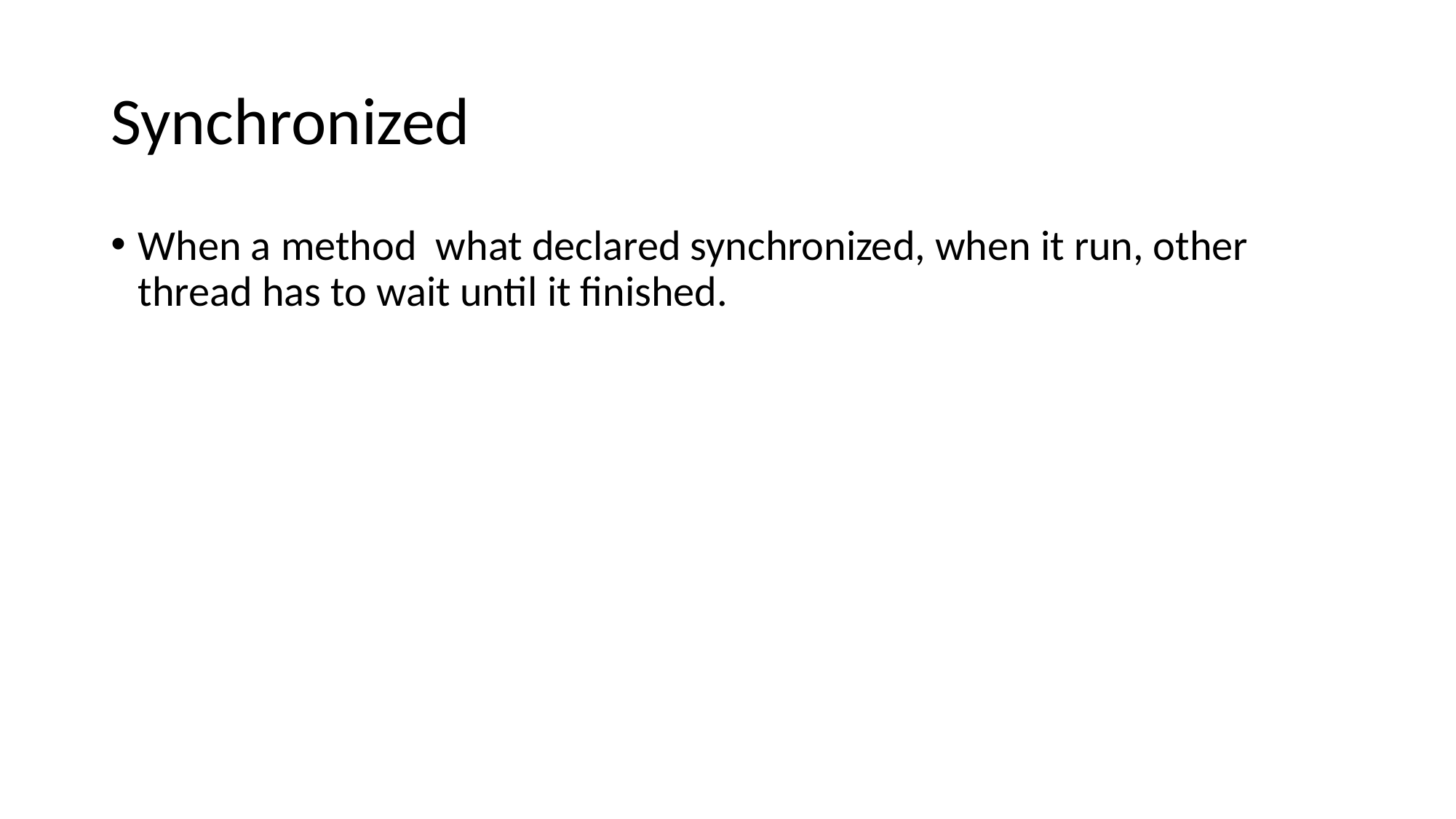

# Synchronized
When a method  what declared synchronized, when it run, other thread has to wait until it finished.